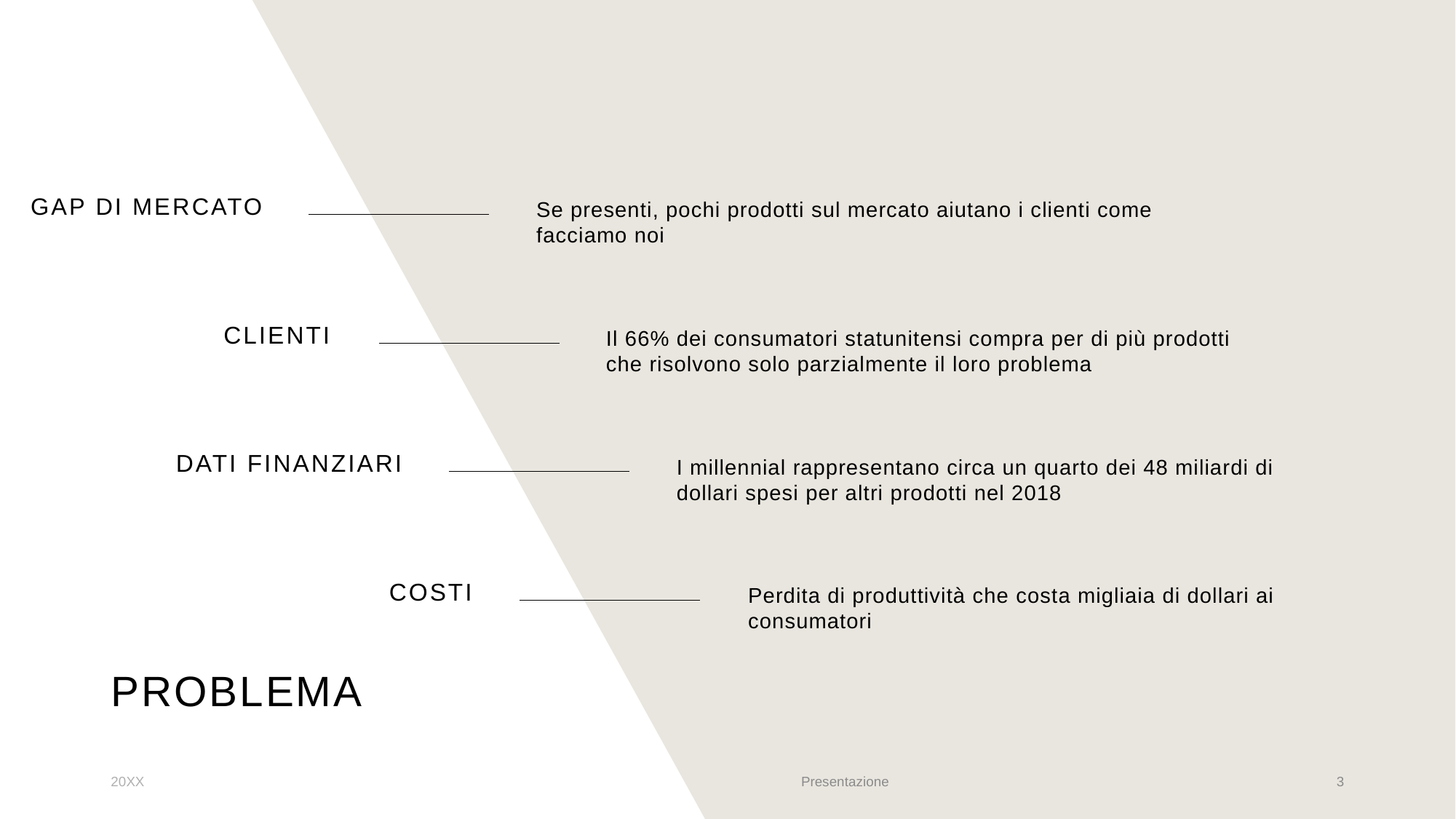

GAP DI MERCATO
Se presenti, pochi prodotti sul mercato aiutano i clienti come facciamo noi

CLIENTI
Il 66% dei consumatori statunitensi compra per di più prodotti che risolvono solo parzialmente il loro problema

DATI FINANZIARI
I millennial rappresentano circa un quarto dei 48 miliardi di dollari spesi per altri prodotti nel 2018

COSTI
Perdita di produttività che costa migliaia di dollari ai consumatori

# PROBLEMA
20XX
Presentazione
3